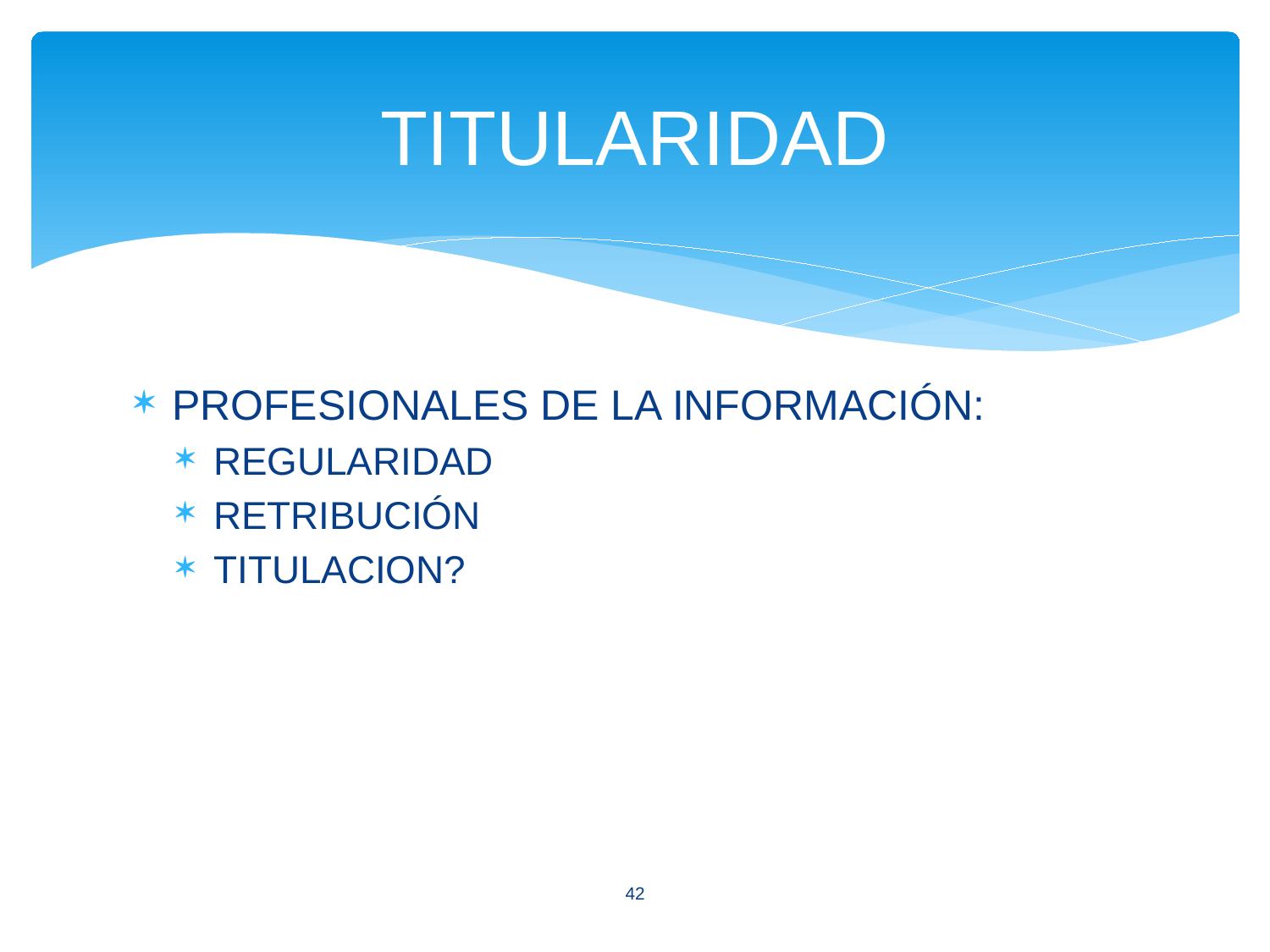

# TITULARIDAD
PROFESIONALES DE LA INFORMACIÓN:
REGULARIDAD
RETRIBUCIÓN
TITULACION?

42